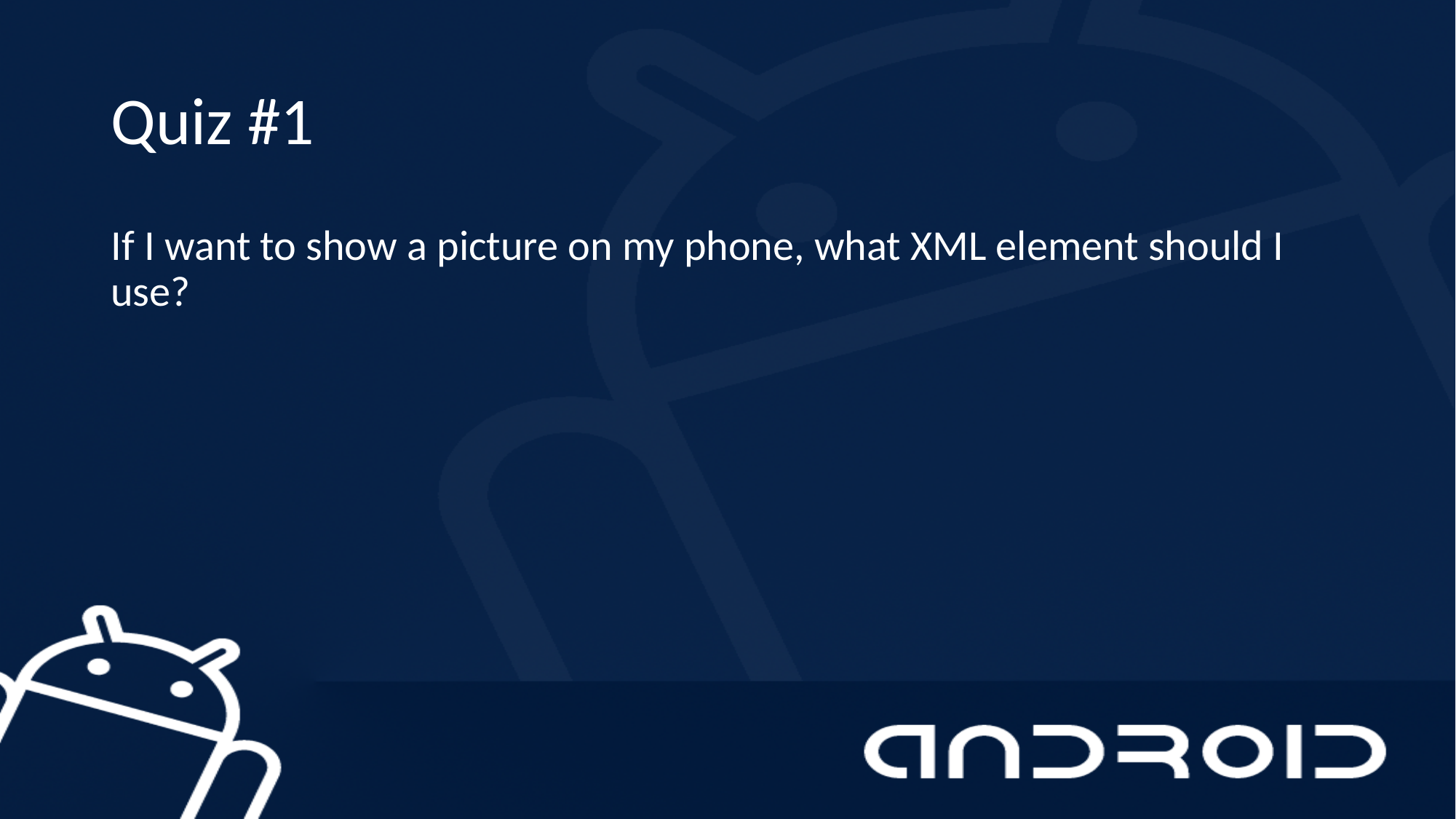

# Quiz #1
If I want to show a picture on my phone, what XML element should I use?